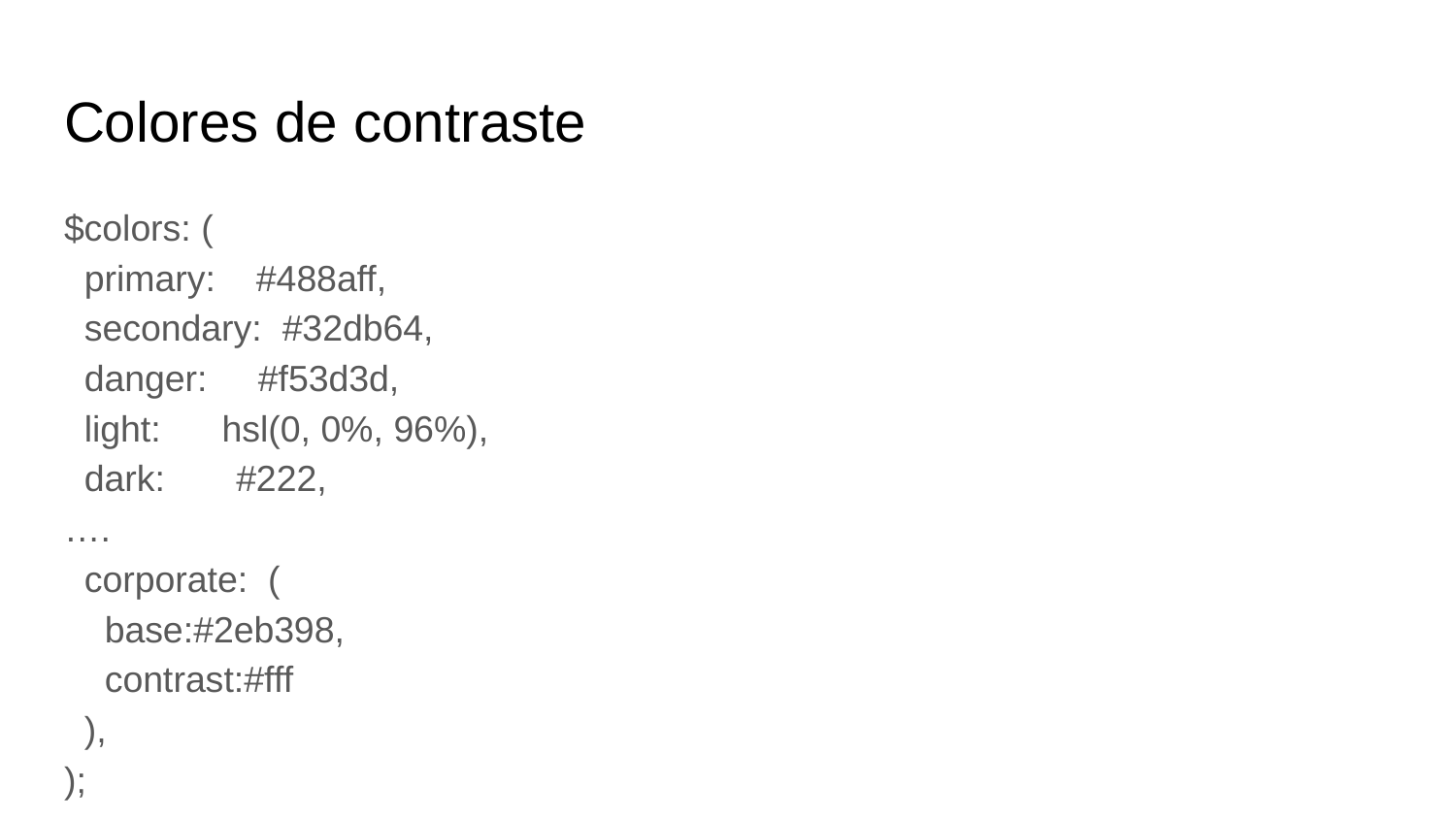

# Colores de contraste
$colors: (
  primary:    #488aff,
  secondary:  #32db64,
  danger:     #f53d3d,
  light:      hsl(0, 0%, 96%),
  dark:       #222,
….
  corporate:  (
    base:#2eb398,
    contrast:#fff
  ),
);